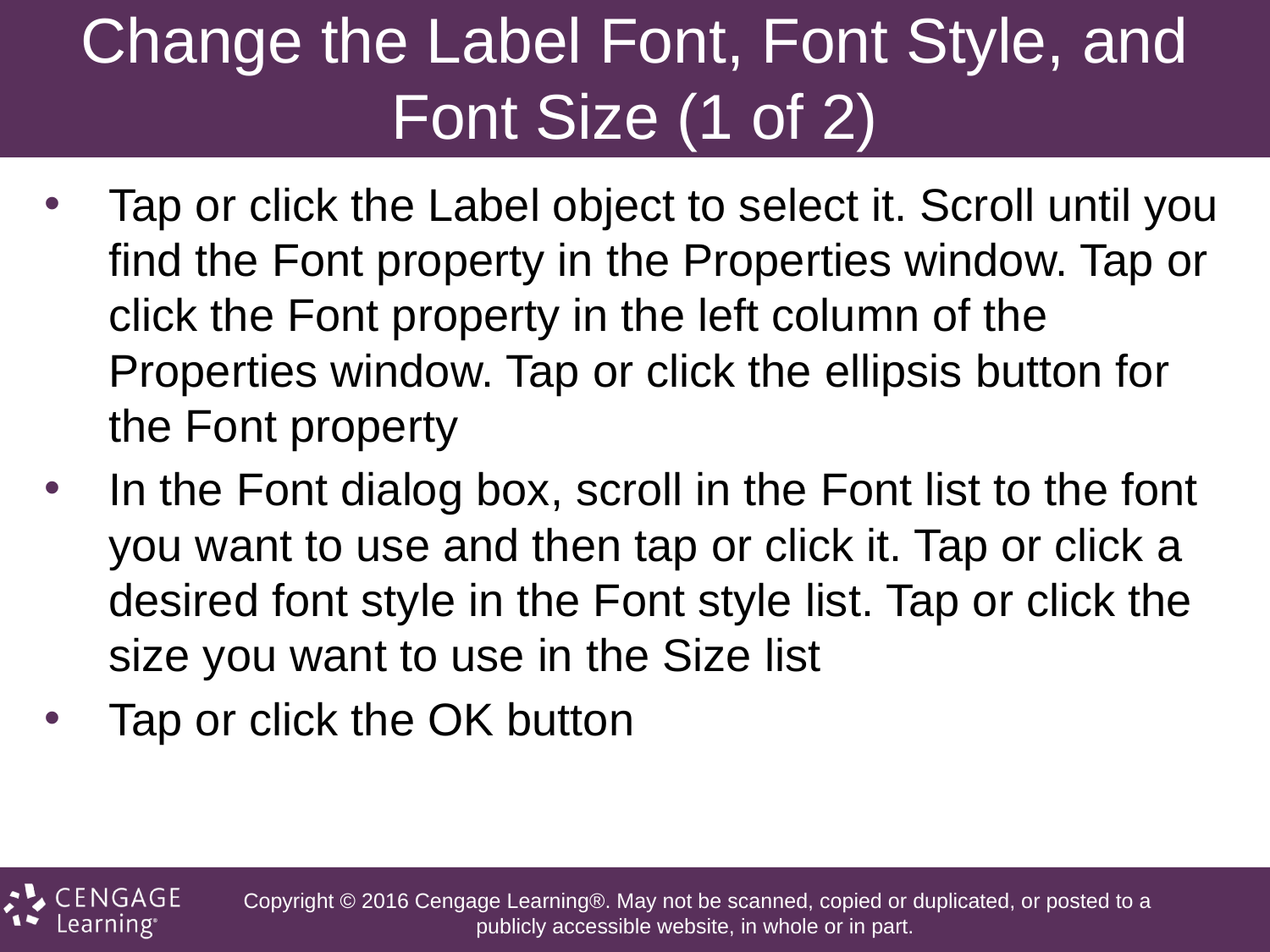

# Change the Label Font, Font Style, and Font Size (1 of 2)
Tap or click the Label object to select it. Scroll until you find the Font property in the Properties window. Tap or click the Font property in the left column of the Properties window. Tap or click the ellipsis button for the Font property
In the Font dialog box, scroll in the Font list to the font you want to use and then tap or click it. Tap or click a desired font style in the Font style list. Tap or click the size you want to use in the Size list
Tap or click the OK button